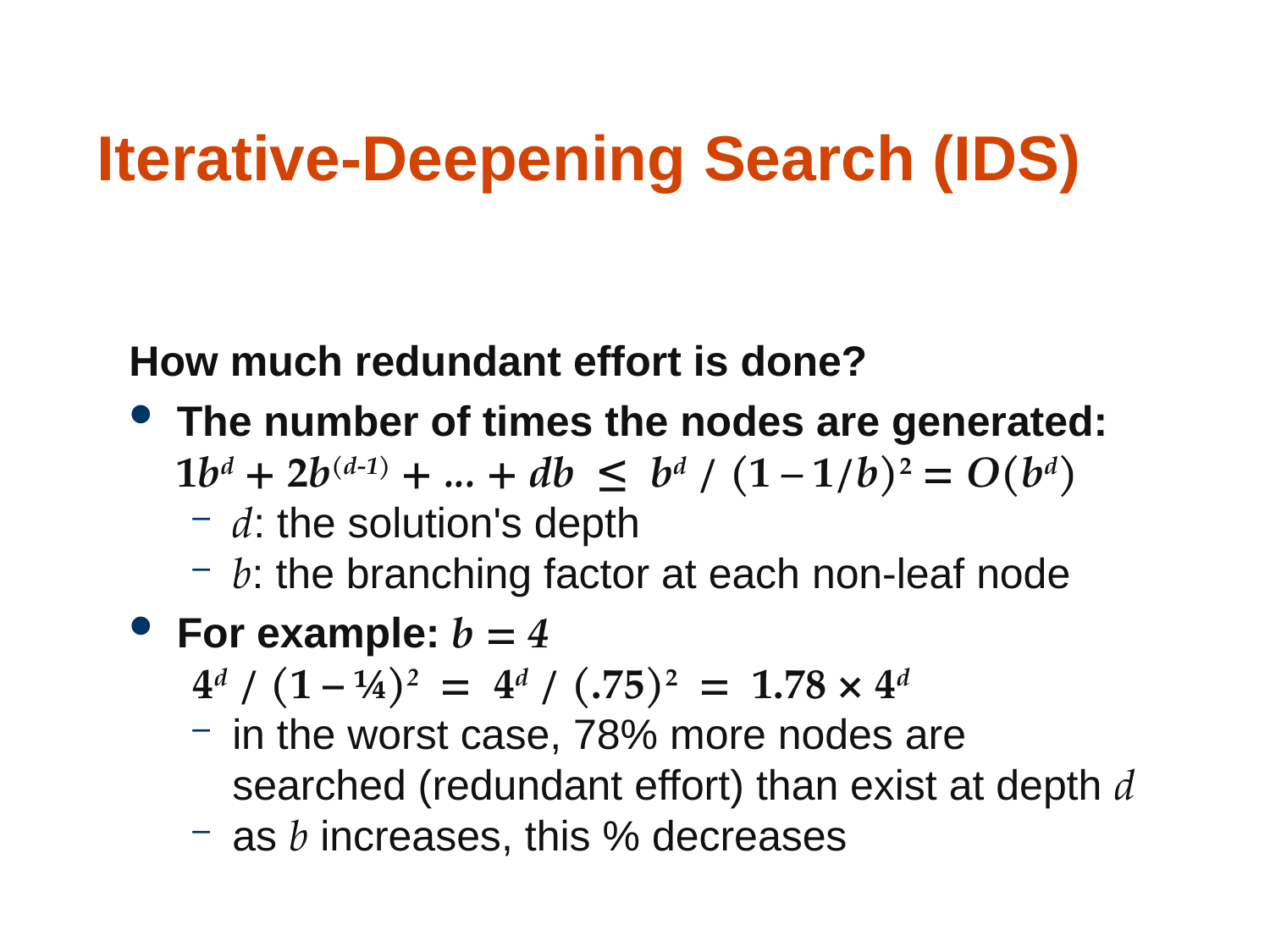

107
# Iterative-Deepening Search (IDS)
How much redundant effort is done?
The number of times the nodes are generated:
1bd + 2b(d-1) + ... + db  ≤  bd / (1 – 1/b)2 = O(bd)
d: the solution's depth
b: the branching factor at each non-leaf node
For example: b = 4
4d / (1 – ¼)2  =  4d / (.75)2  =  1.78 × 4d
in the worst case, 78% more nodes are
searched (redundant effort) than exist at depth d
as b increases, this % decreases